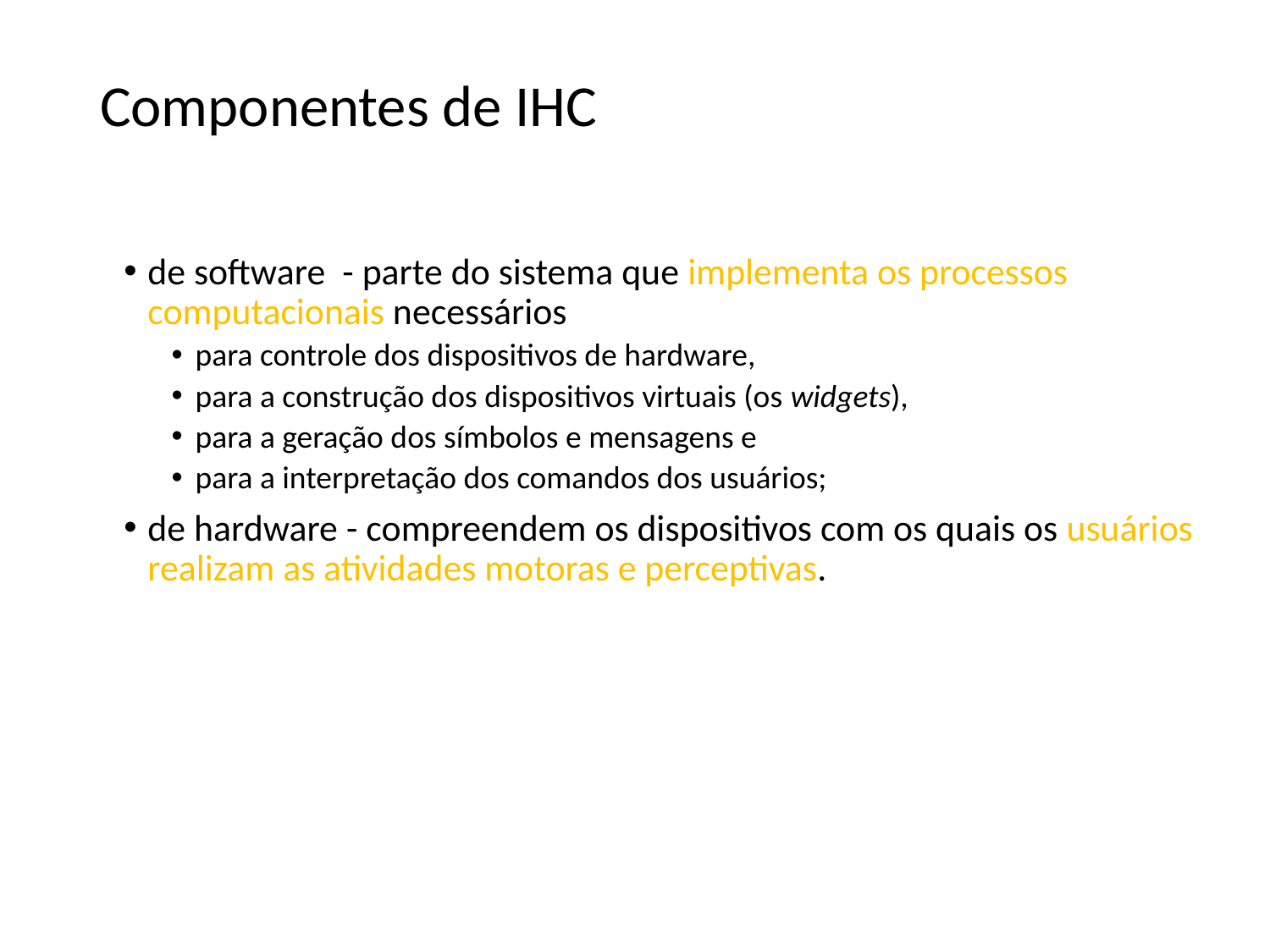

# Componentes de IHC
de software  - parte do sistema que implementa os processos computacionais necessários
para controle dos dispositivos de hardware,
para a construção dos dispositivos virtuais (os widgets),
para a geração dos símbolos e mensagens e
para a interpretação dos comandos dos usuários;
de hardware - compreendem os dispositivos com os quais os usuários realizam as atividades motoras e perceptivas.